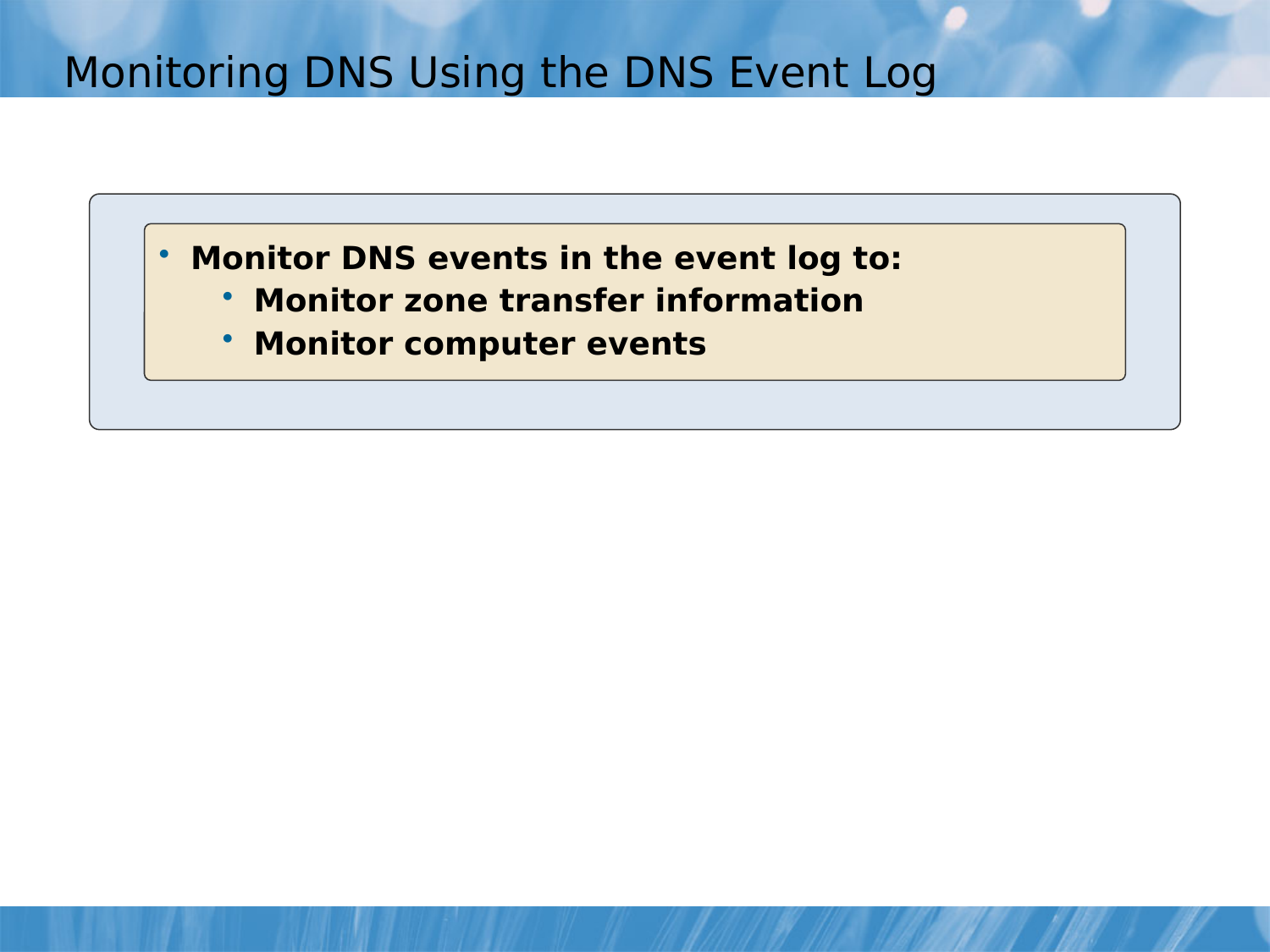

# Monitoring DNS Using the DNS Event Log

Monitor DNS events in the event log to:
Monitor zone transfer information
Monitor computer events